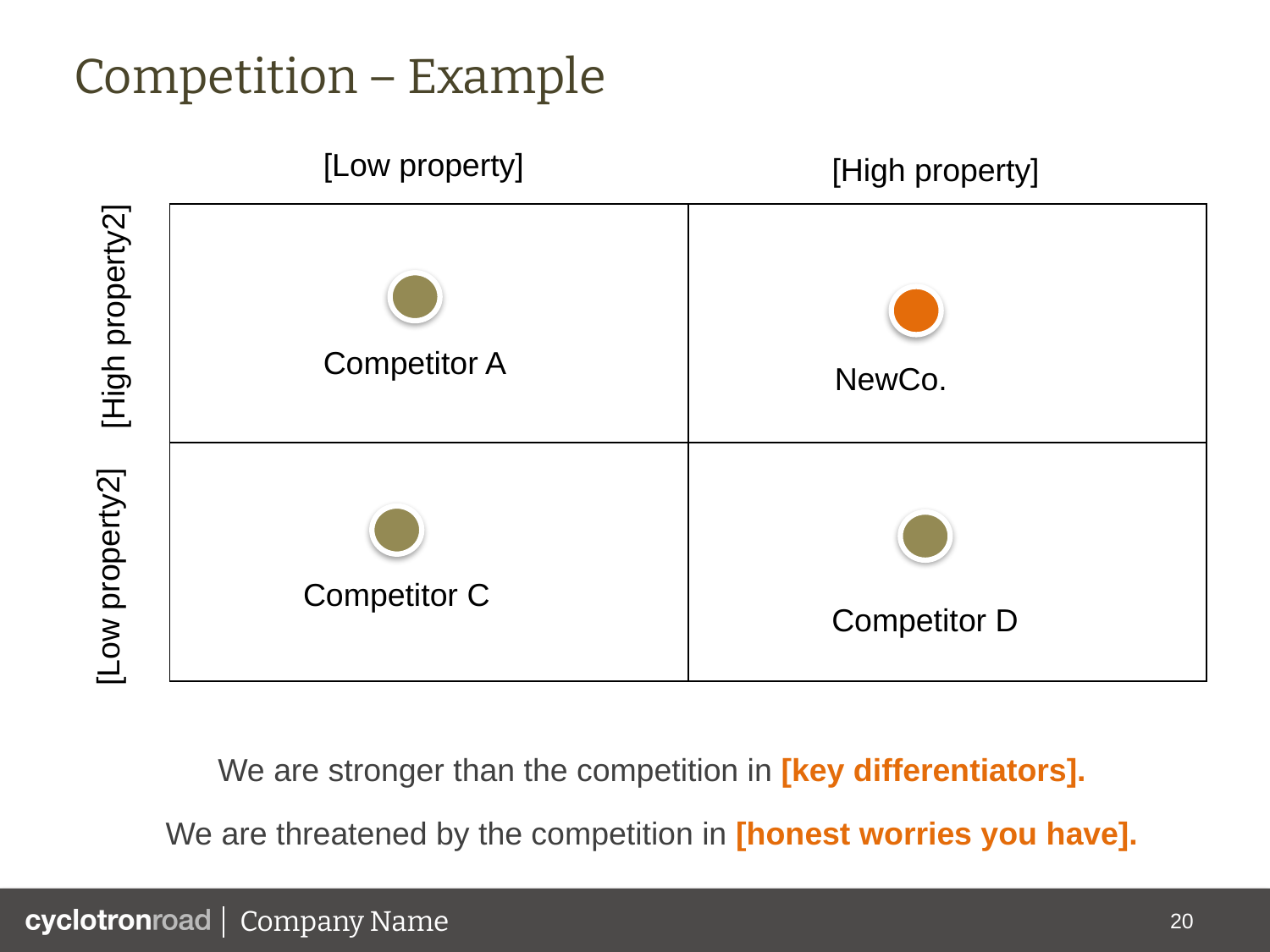

# Competition – Example
[Low property]
[High property]
|  |  |
| --- | --- |
|  |  |

[High property2]
Competitor A
NewCo.

[Low property2]
Competitor C
Competitor D
We are stronger than the competition in [key differentiators].
We are threatened by the competition in [honest worries you have].
20